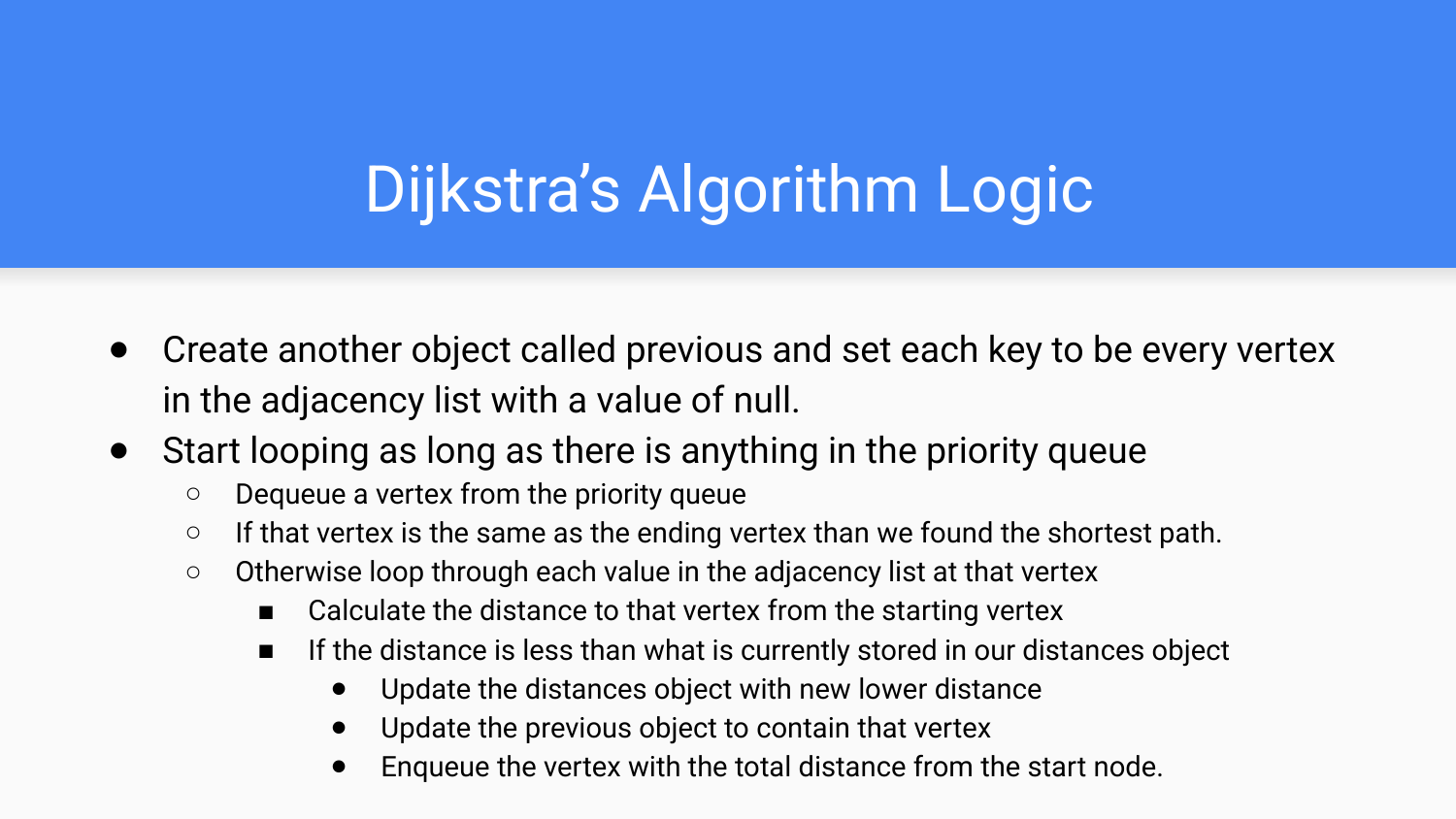

# Dijkstra’s Algorithm Logic
Create another object called previous and set each key to be every vertex in the adjacency list with a value of null.
Start looping as long as there is anything in the priority queue
Dequeue a vertex from the priority queue
If that vertex is the same as the ending vertex than we found the shortest path.
Otherwise loop through each value in the adjacency list at that vertex
Calculate the distance to that vertex from the starting vertex
If the distance is less than what is currently stored in our distances object
Update the distances object with new lower distance
Update the previous object to contain that vertex
Enqueue the vertex with the total distance from the start node.